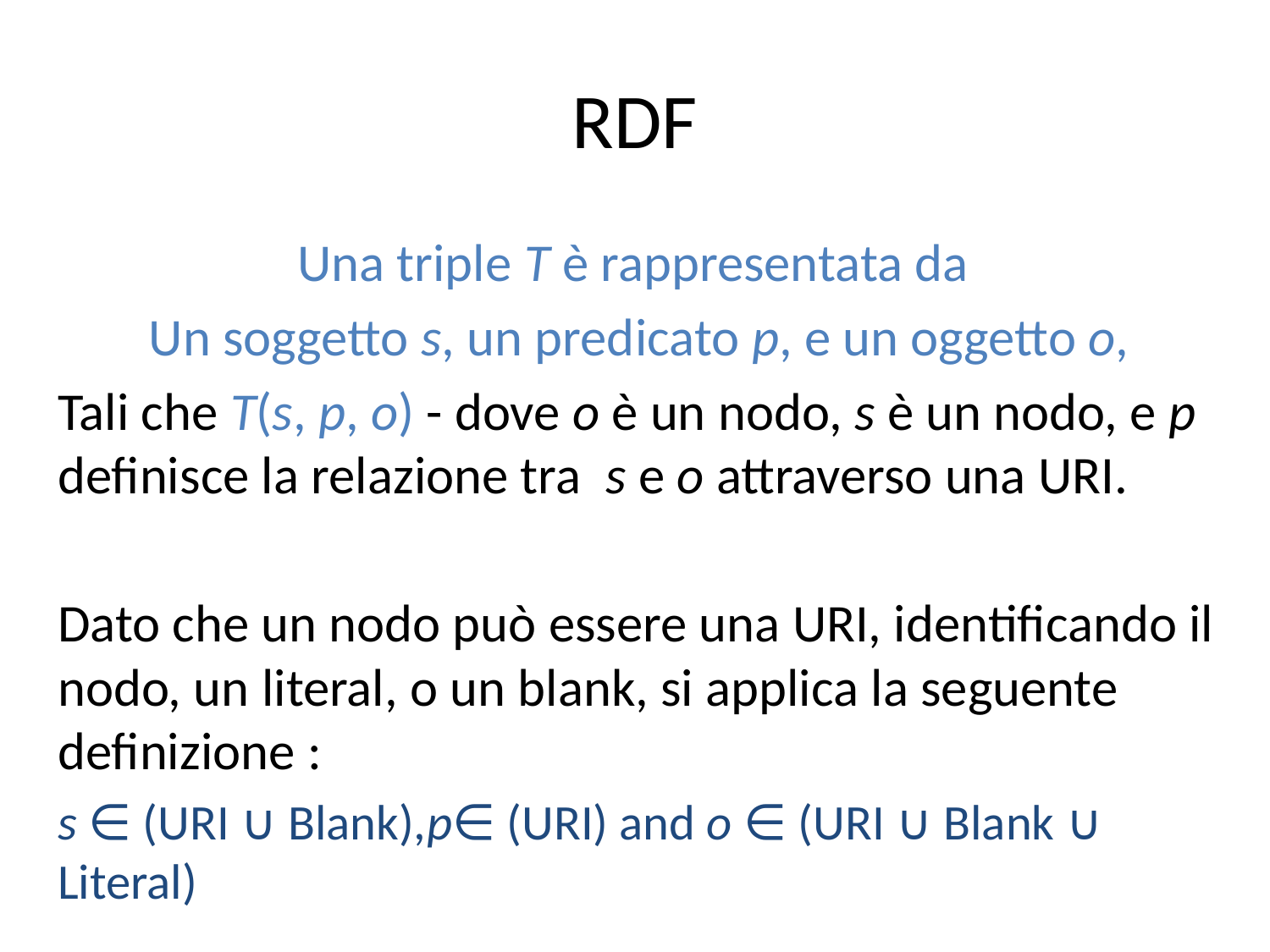

# RDF
Una triple T è rappresentata da
Un soggetto s, un predicato p, e un oggetto o,
Tali che T(s, p, o) - dove o è un nodo, s è un nodo, e p definisce la relazione tra  s e o attraverso una URI.

Dato che un nodo può essere una URI, identificando il nodo, un literal, o un blank, si applica la seguente definizione :
s ∈ (URI ∪ Blank),p∈ (URI) and o ∈ (URI ∪ Blank ∪ Literal)